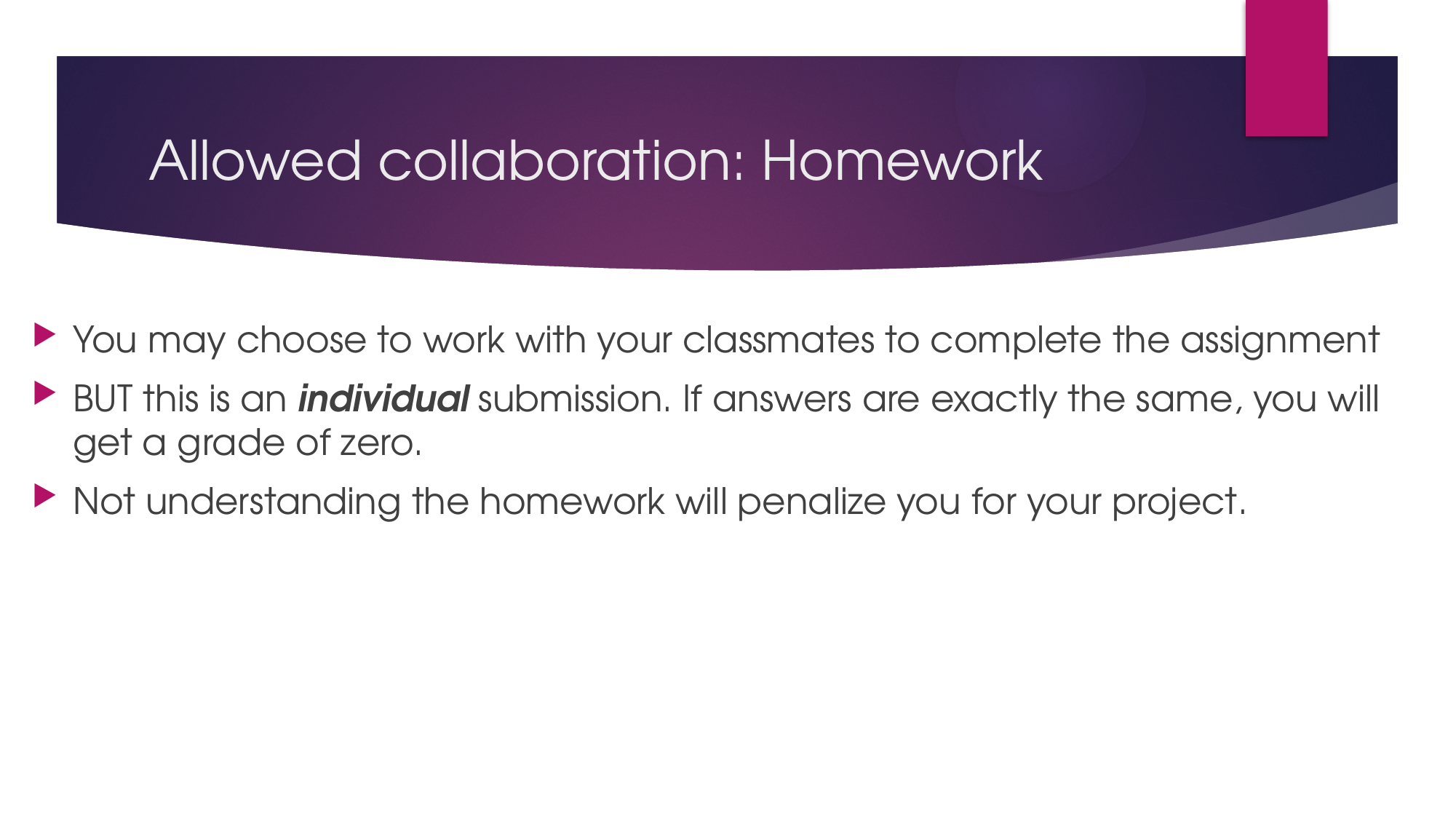

# Allowed collaboration: Homework
You may choose to work with your classmates to complete the assignment
BUT this is an individual submission. If answers are exactly the same, you will get a grade of zero.
Not understanding the homework will penalize you for your project.